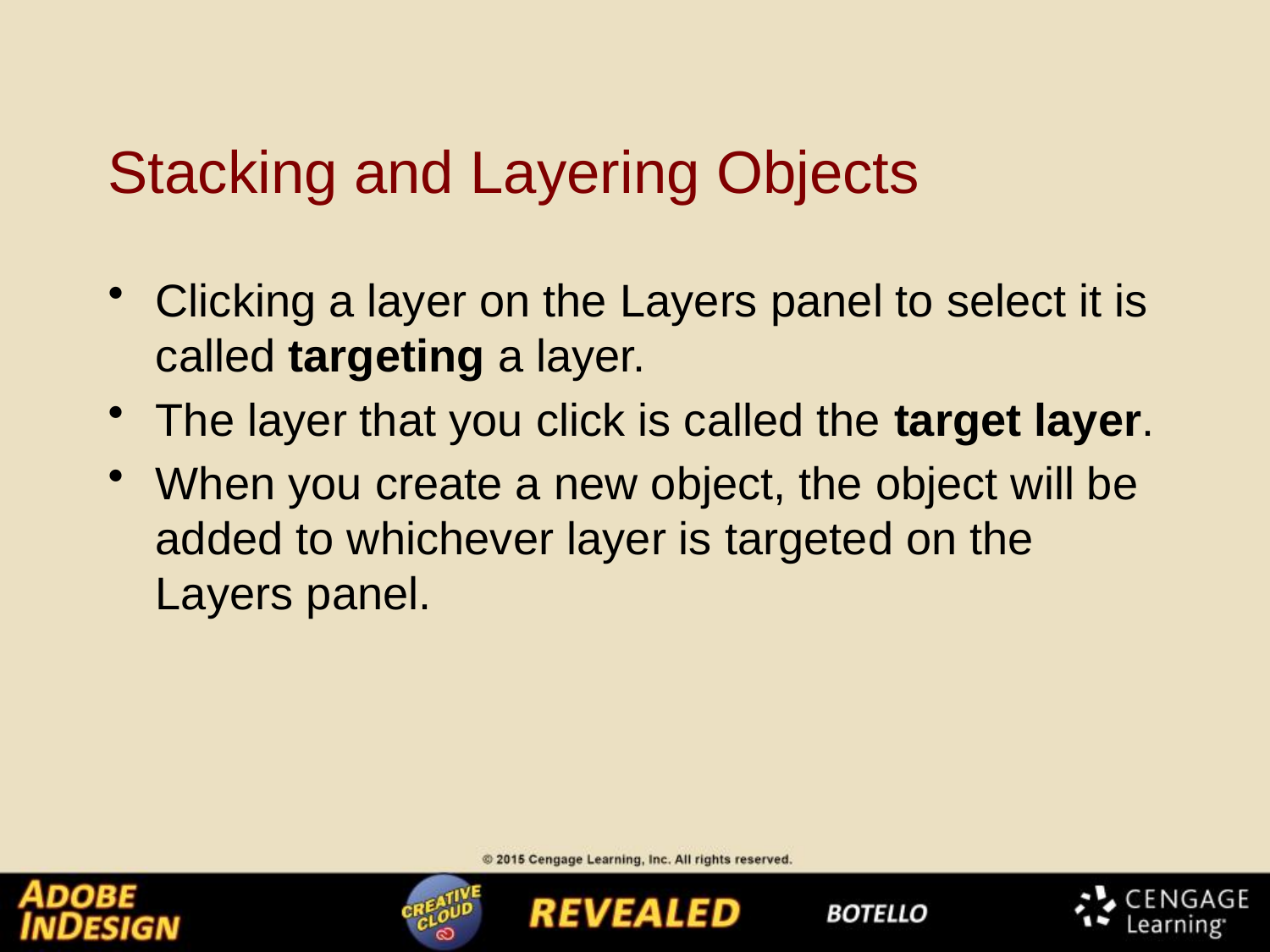

# Stacking and Layering Objects
Clicking a layer on the Layers panel to select it is called targeting a layer.
The layer that you click is called the target layer.
When you create a new object, the object will be added to whichever layer is targeted on the Layers panel.